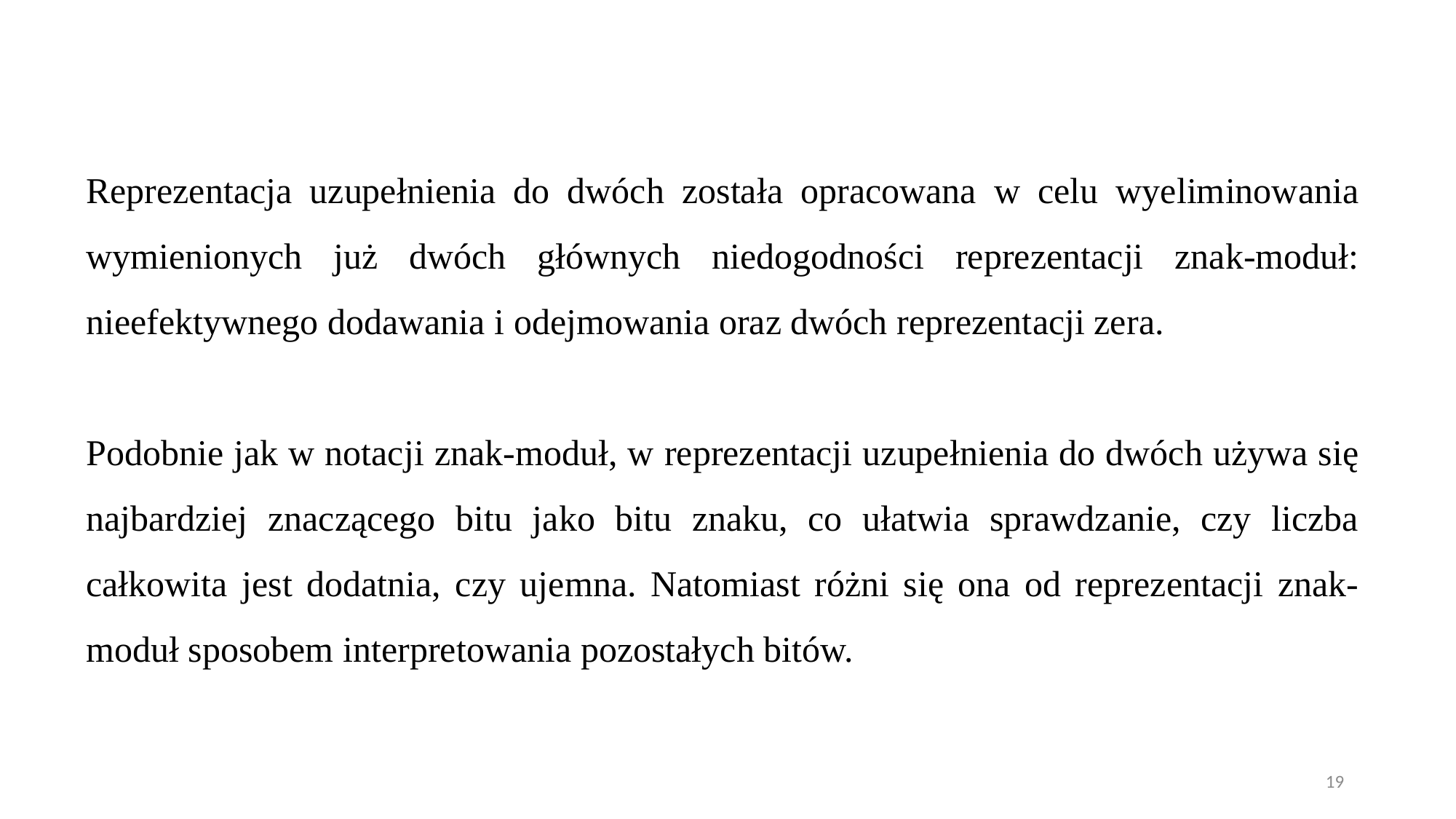

Reprezentacja uzupełnienia do dwóch została opracowana w celu wyeliminowania wymienionych już dwóch głównych niedogodności reprezentacji znak-moduł: nieefektywnego dodawania i odejmowania oraz dwóch reprezentacji zera.

Podobnie jak w notacji znak-moduł, w reprezentacji uzupełnienia do dwóch używa się najbardziej znaczącego bitu jako bitu znaku, co ułatwia sprawdzanie, czy liczba całkowita jest dodatnia, czy ujemna. Natomiast różni się ona od reprezentacji znak-moduł sposobem interpretowania pozostałych bitów.
19